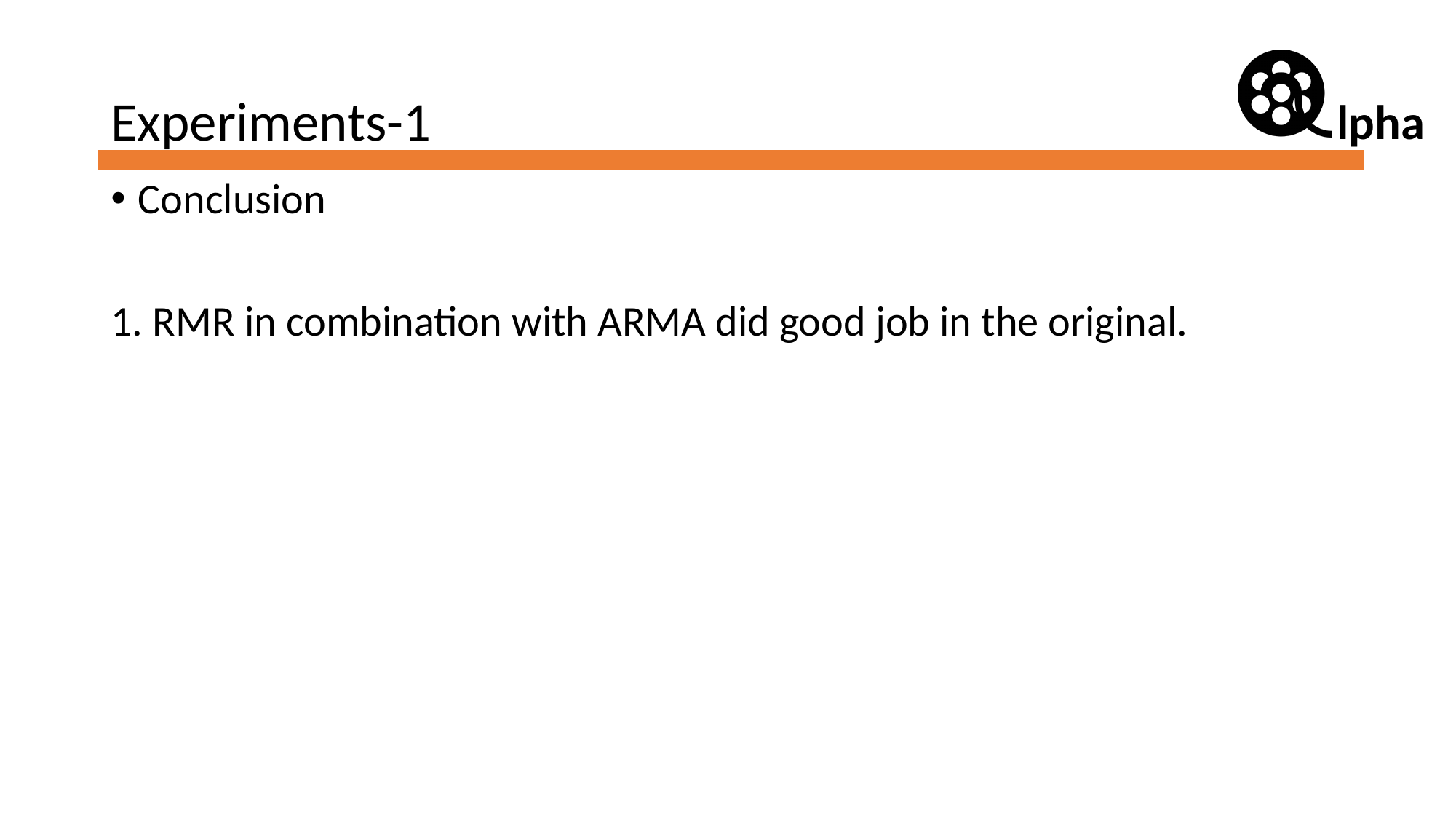

# Experiments-1
Conclusion

1. RMR in combination with ARMA did good job in the original.